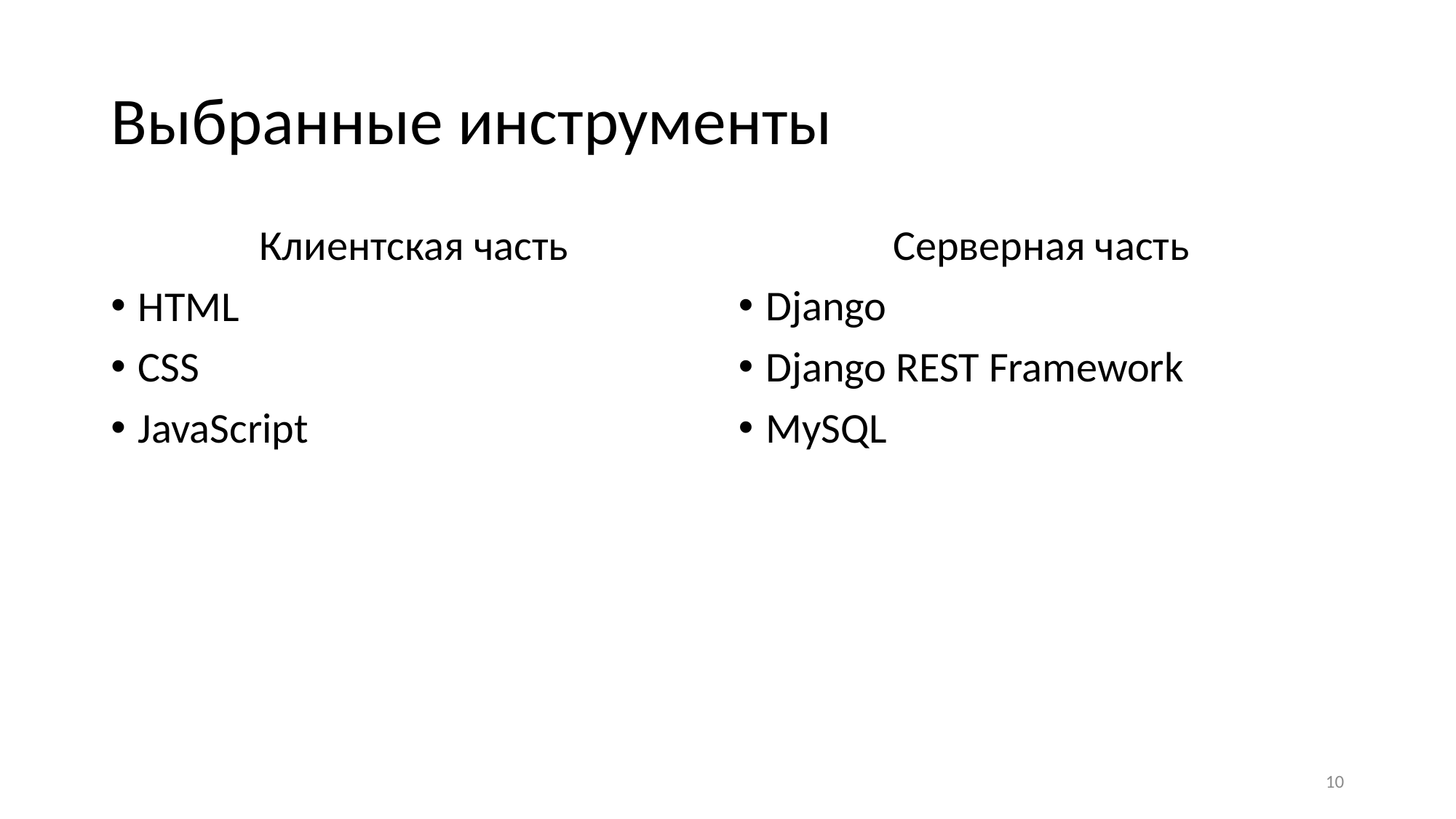

# Выбранные инструменты
Клиентская часть
HTML
CSS
JavaScript
Серверная часть
Django
Django REST Framework
MySQL
10